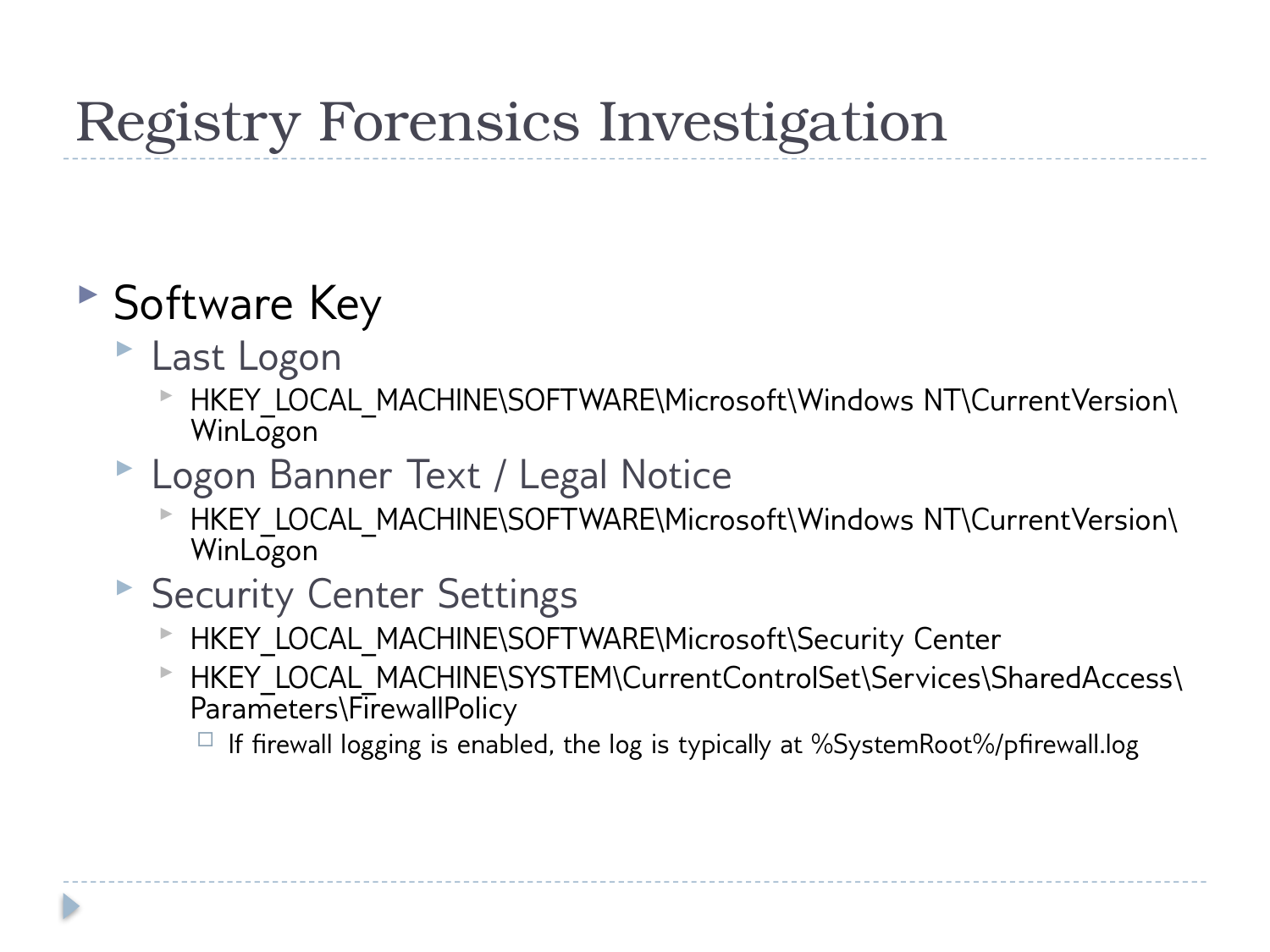

# Registry Forensics Investigation
Software Key
Last Logon
HKEY_LOCAL_MACHINE\SOFTWARE\Microsoft\Windows NT\CurrentVersion\WinLogon
Logon Banner Text / Legal Notice
HKEY_LOCAL_MACHINE\SOFTWARE\Microsoft\Windows NT\CurrentVersion\WinLogon
Security Center Settings
HKEY_LOCAL_MACHINE\SOFTWARE\Microsoft\Security Center
HKEY_LOCAL_MACHINE\SYSTEM\CurrentControlSet\Services\SharedAccess\Parameters\FirewallPolicy
If firewall logging is enabled, the log is typically at %SystemRoot%/pfirewall.log